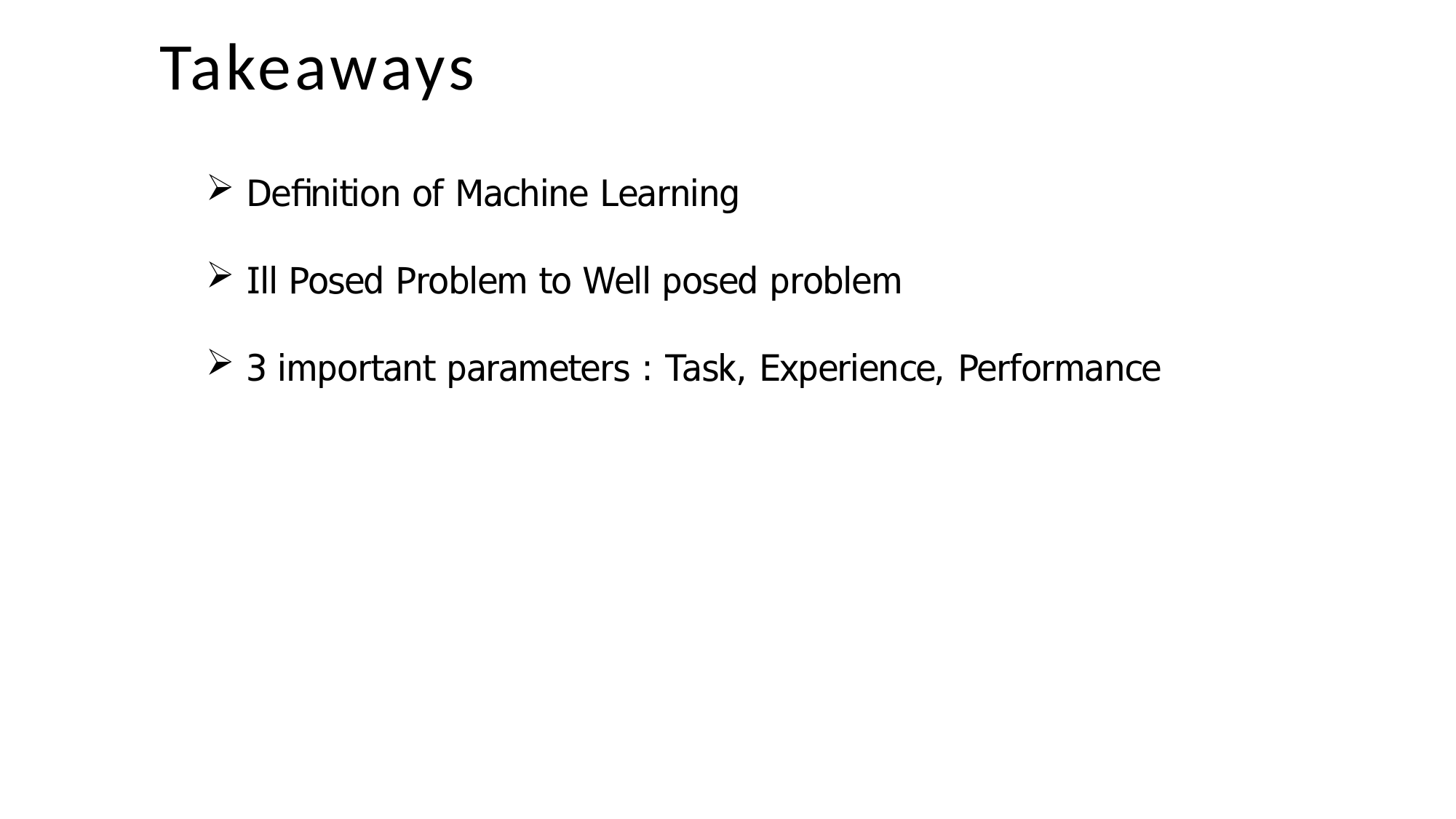

# Takeaways
Definition of Machine Learning

Ill Posed Problem to Well posed problem

3 important parameters : Task, Experience, Performance